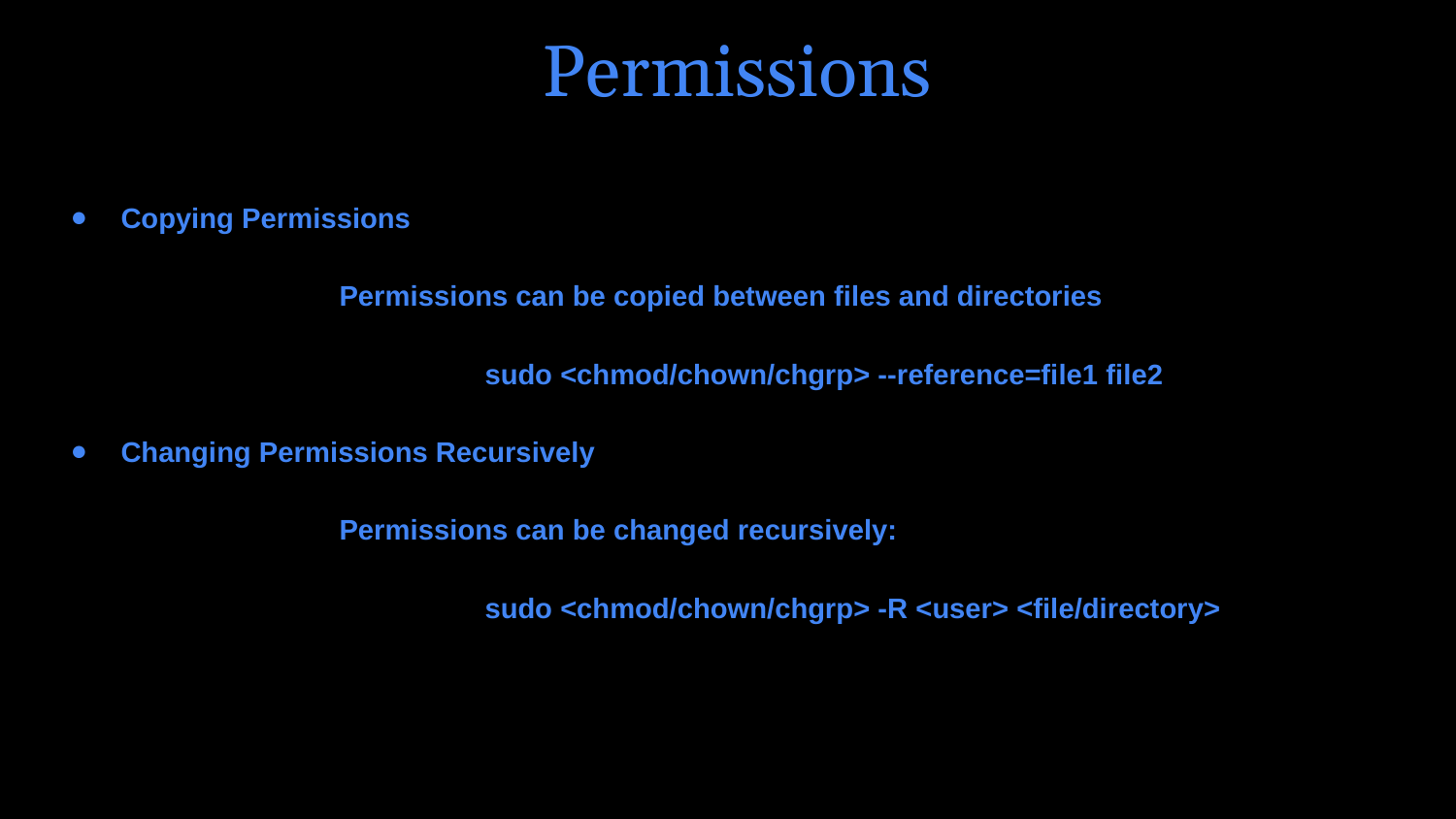

# Permissions

Copying Permissions

		Permissions can be copied between files and directories

			sudo <chmod/chown/chgrp> --reference=file1 file2

Changing Permissions Recursively

		Permissions can be changed recursively:

			sudo <chmod/chown/chgrp> -R <user> <file/directory>